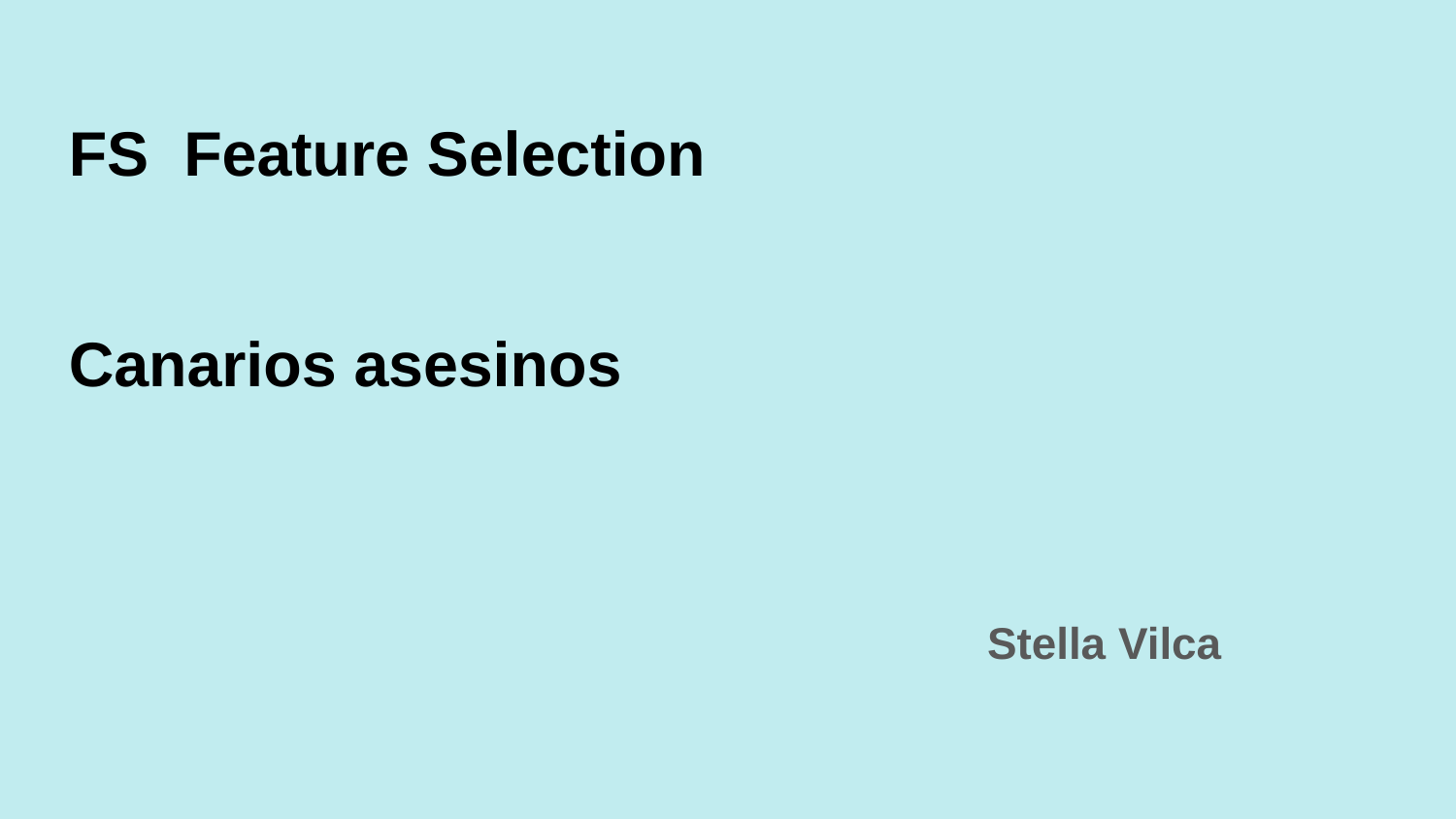

# FS  Feature Selection

Canarios asesinos

Stella Vilca